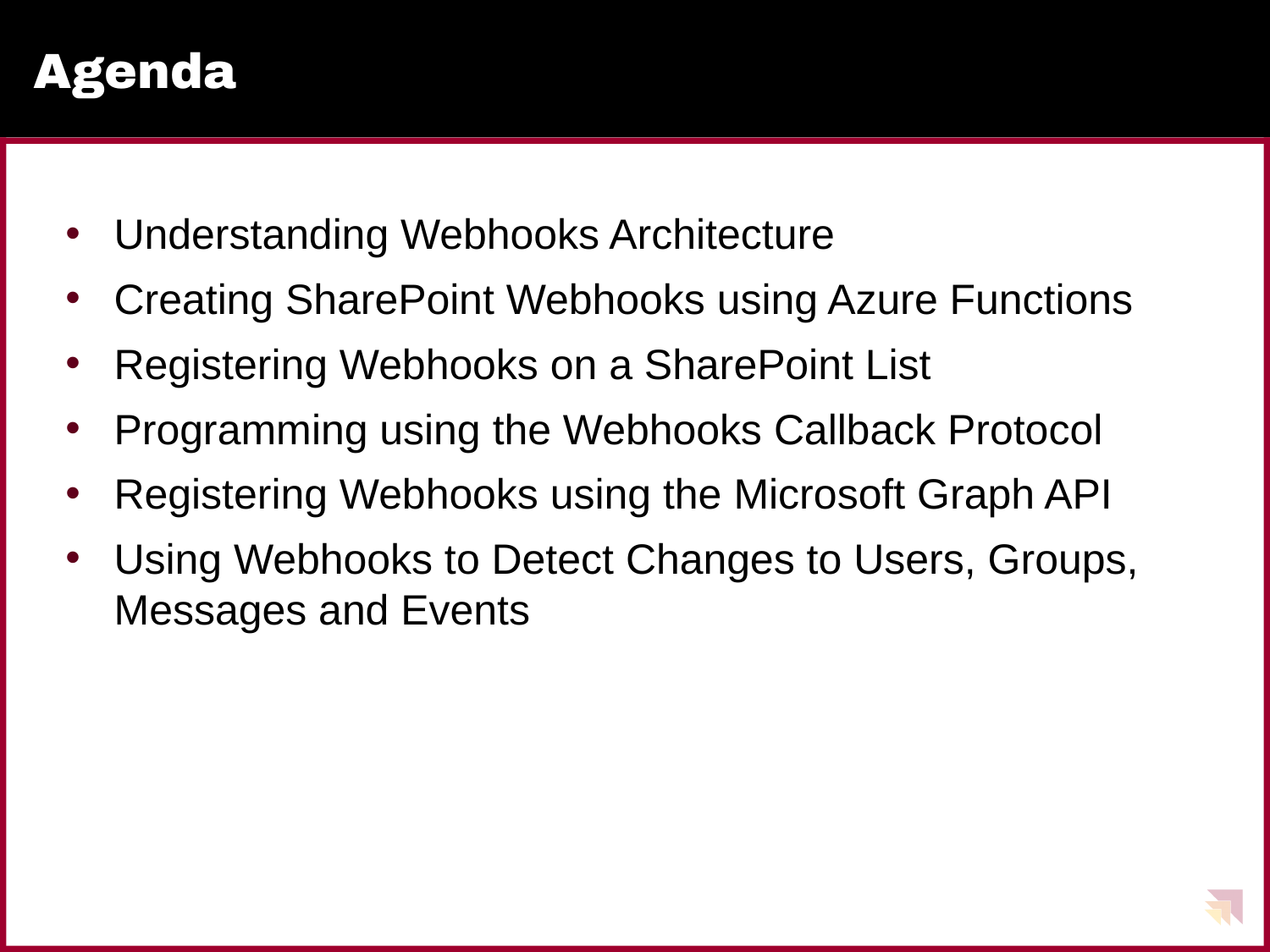

# Agenda
Understanding Webhooks Architecture
Creating SharePoint Webhooks using Azure Functions
Registering Webhooks on a SharePoint List
Programming using the Webhooks Callback Protocol
Registering Webhooks using the Microsoft Graph API
Using Webhooks to Detect Changes to Users, Groups, Messages and Events